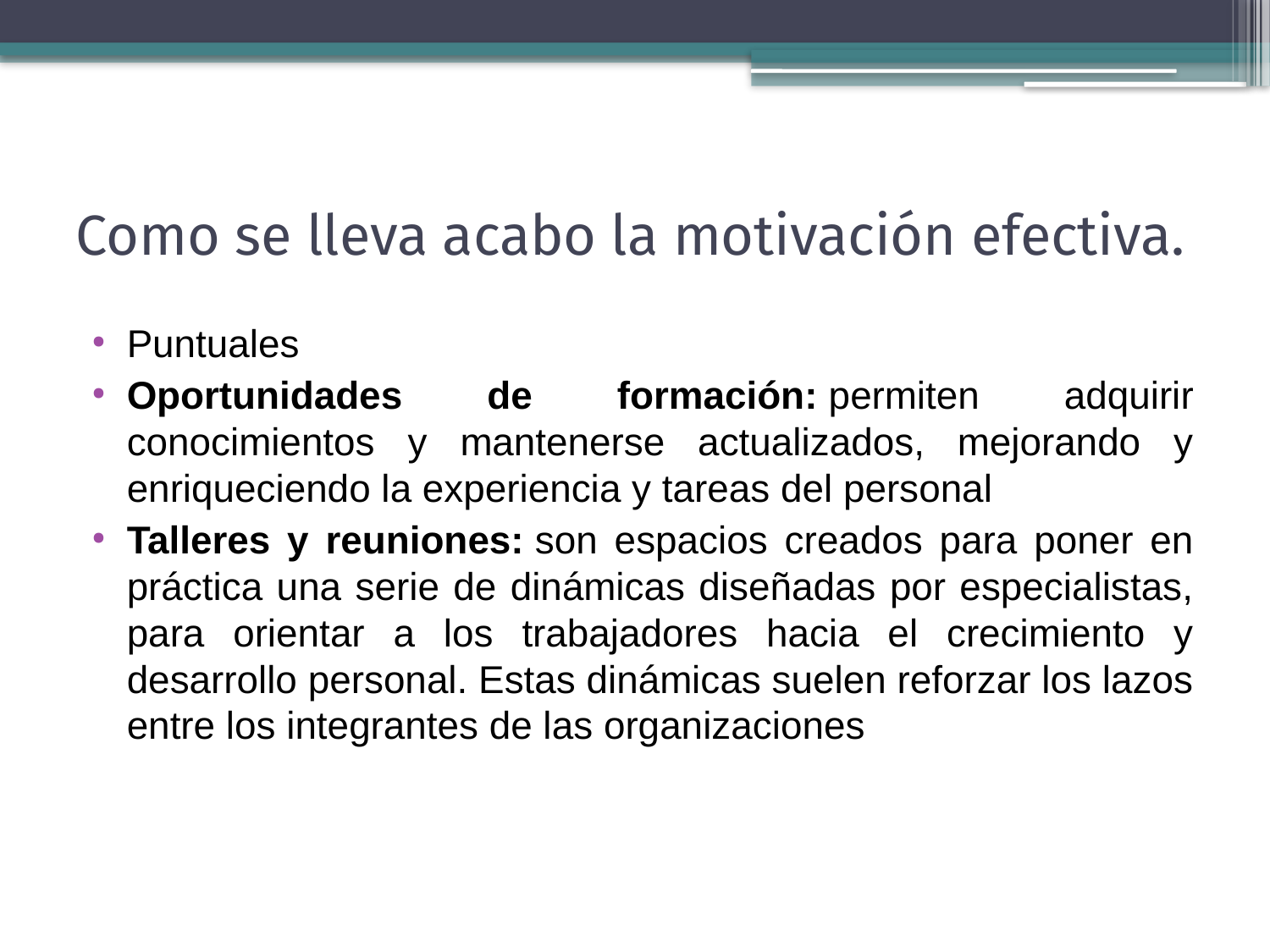

# Como se lleva acabo la motivación efectiva.
Puntuales
Oportunidades de formación: permiten adquirir conocimientos y mantenerse actualizados, mejorando y enriqueciendo la experiencia y tareas del personal
Talleres y reuniones: son espacios creados para poner en práctica una serie de dinámicas diseñadas por especialistas, para orientar a los trabajadores hacia el crecimiento y desarrollo personal. Estas dinámicas suelen reforzar los lazos entre los integrantes de las organizaciones